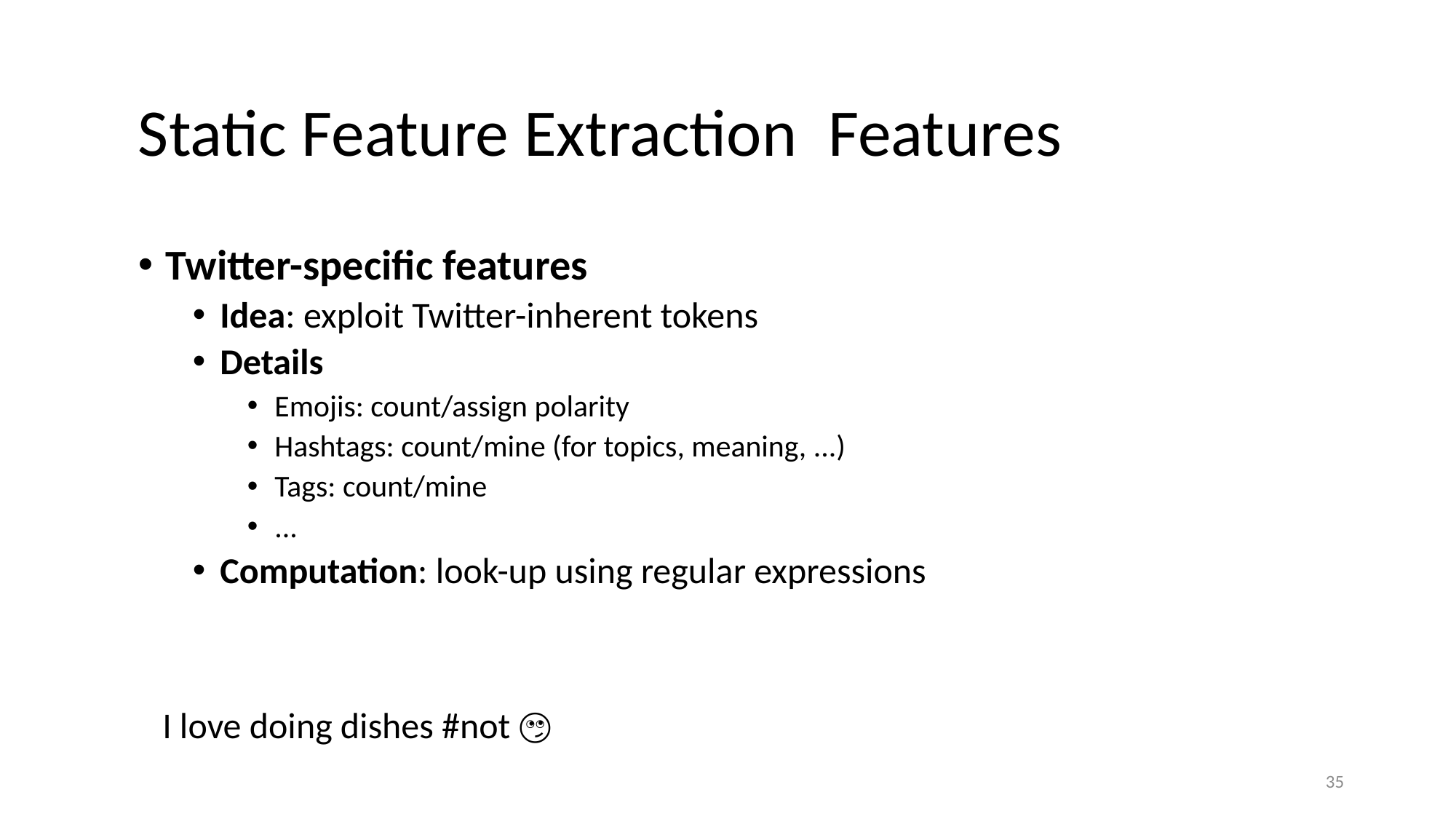

# Static Feature Extraction  Features
Twitter-specific features
Idea: exploit Twitter-inherent tokens
Details
Emojis: count/assign polarity
Hashtags: count/mine (for topics, meaning, ...)
Tags: count/mine
...
Computation: look-up using regular expressions
I love doing dishes #not 🙄
35